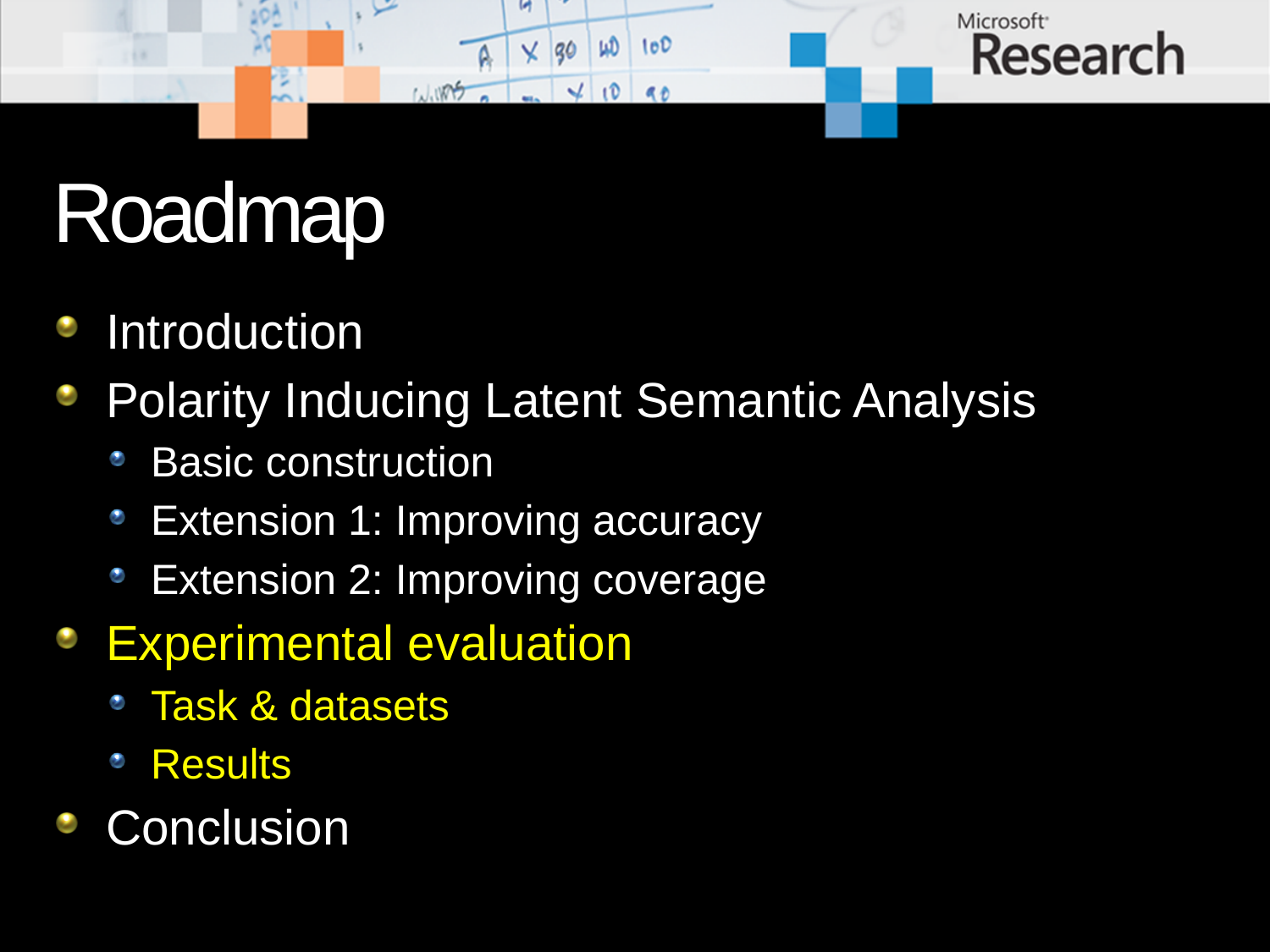

# Roadmap
Introduction
Polarity Inducing Latent Semantic Analysis
Basic construction
Extension 1: Improving accuracy
Extension 2: Improving coverage
Experimental evaluation
Task & datasets
Results
Conclusion